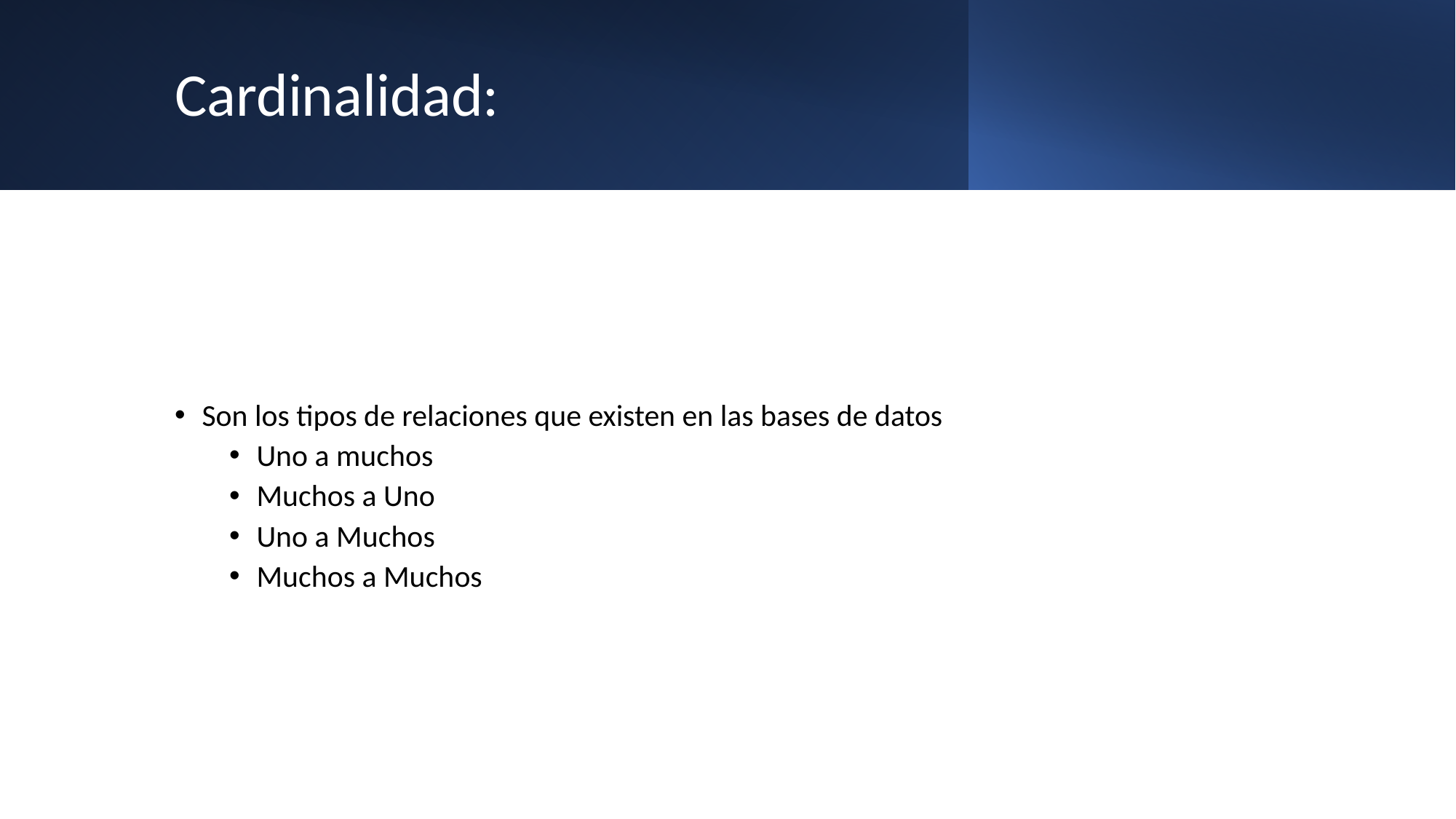

# Cardinalidad:
Son los tipos de relaciones que existen en las bases de datos
Uno a muchos
Muchos a Uno
Uno a Muchos
Muchos a Muchos